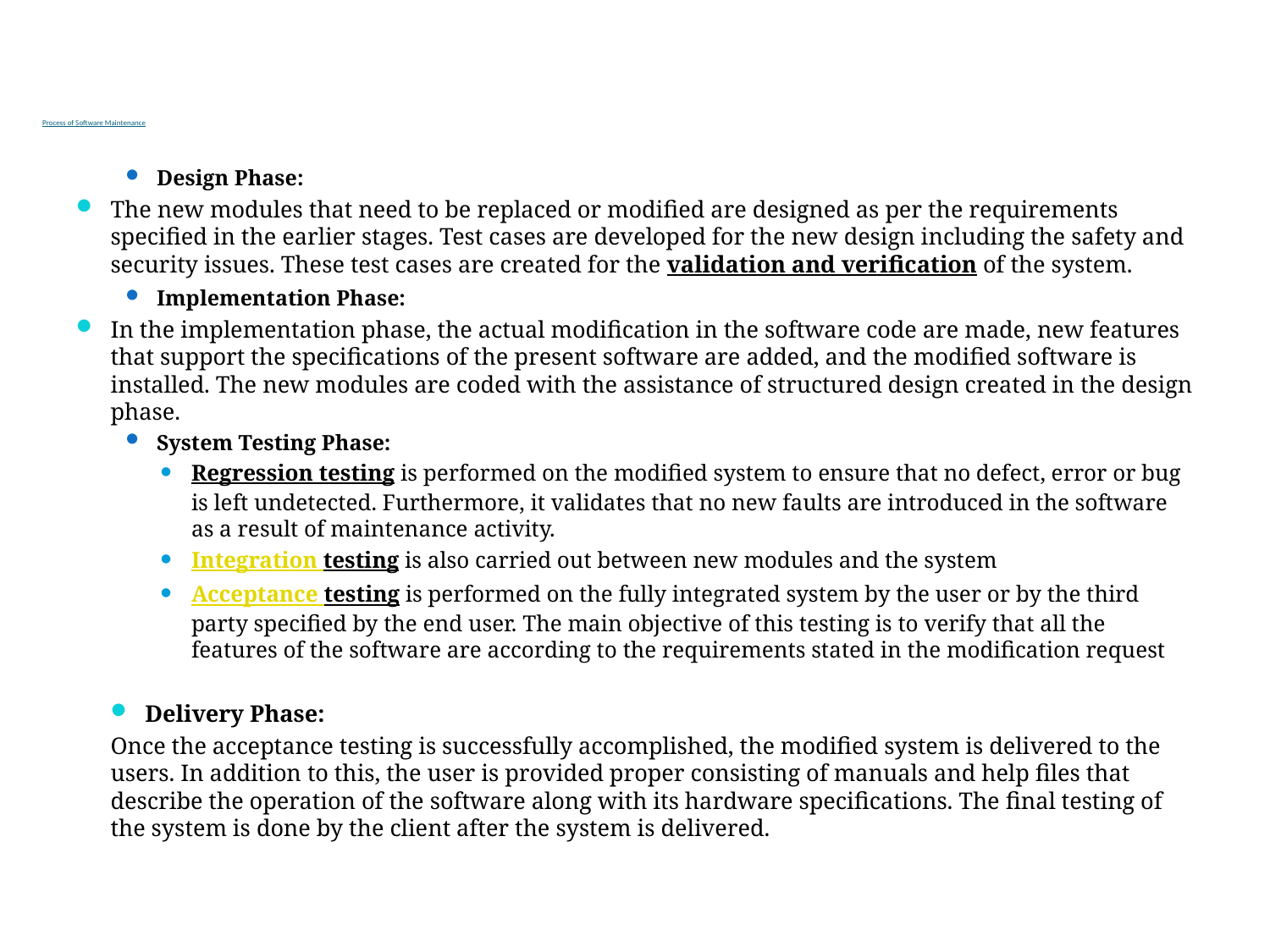

# Process of Software Maintenance
Design Phase:
The new modules that need to be replaced or modified are designed as per the requirements specified in the earlier stages. Test cases are developed for the new design including the safety and security issues. These test cases are created for the validation and verification of the system.
Implementation Phase:
In the implementation phase, the actual modification in the software code are made, new features that support the specifications of the present software are added, and the modified software is installed. The new modules are coded with the assistance of structured design created in the design phase.
System Testing Phase:
Regression testing is performed on the modified system to ensure that no defect, error or bug is left undetected. Furthermore, it validates that no new faults are introduced in the software as a result of maintenance activity.
Integration testing is also carried out between new modules and the system
Acceptance testing is performed on the fully integrated system by the user or by the third party specified by the end user. The main objective of this testing is to verify that all the features of the software are according to the requirements stated in the modification request

Delivery Phase:
Once the acceptance testing is successfully accomplished, the modified system is delivered to the users. In addition to this, the user is provided proper consisting of manuals and help files that describe the operation of the software along with its hardware specifications. The final testing of the system is done by the client after the system is delivered.